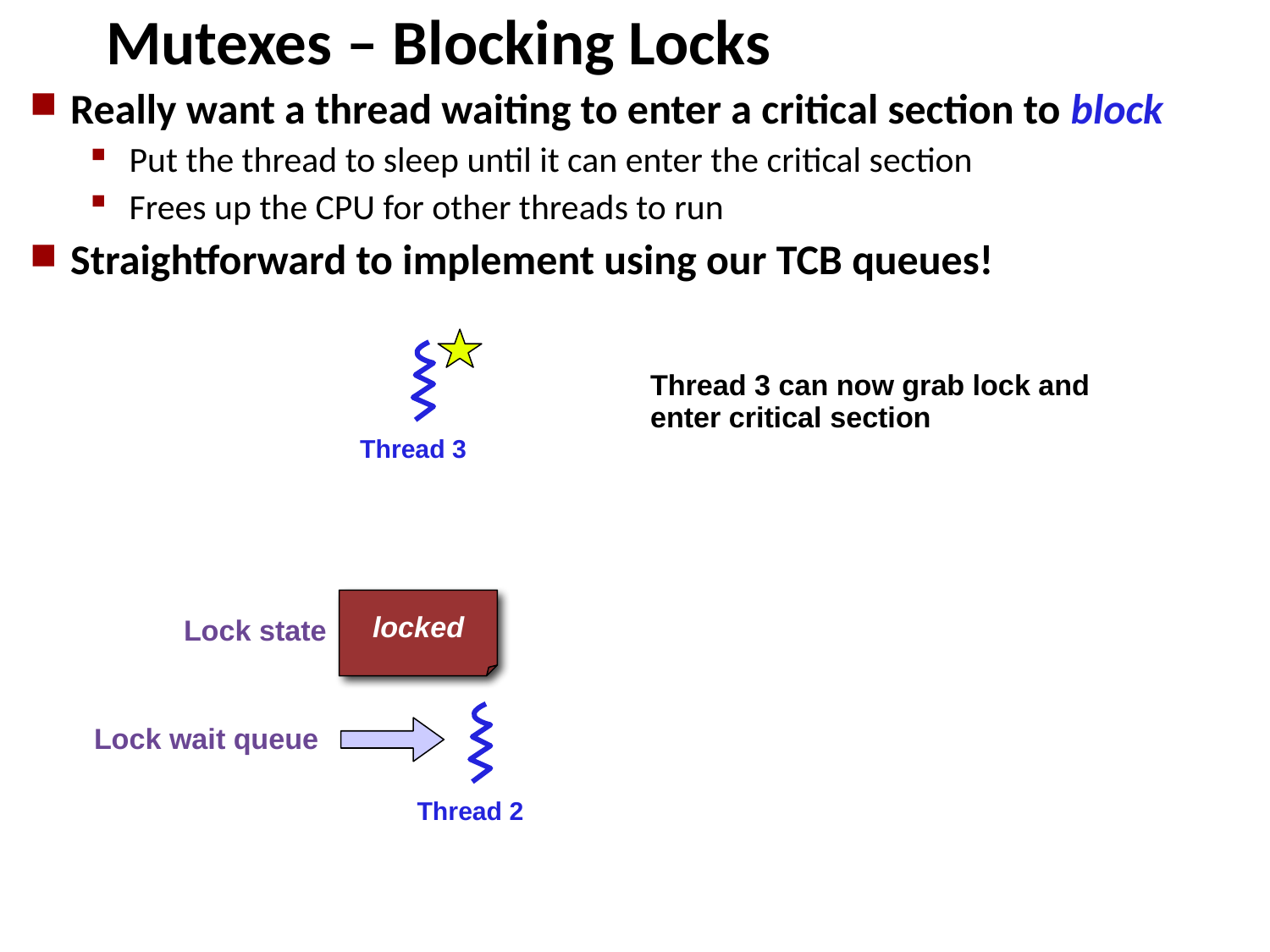

# Mutexes – Blocking Locks
Really want a thread waiting to enter a critical section to block
Put the thread to sleep until it can enter the critical section
Frees up the CPU for other threads to run
Straightforward to implement using our TCB queues!

Thread 3
Thread 3 can now grab lock and
enter critical section
locked
Lock state

Thread 2

Lock wait queue